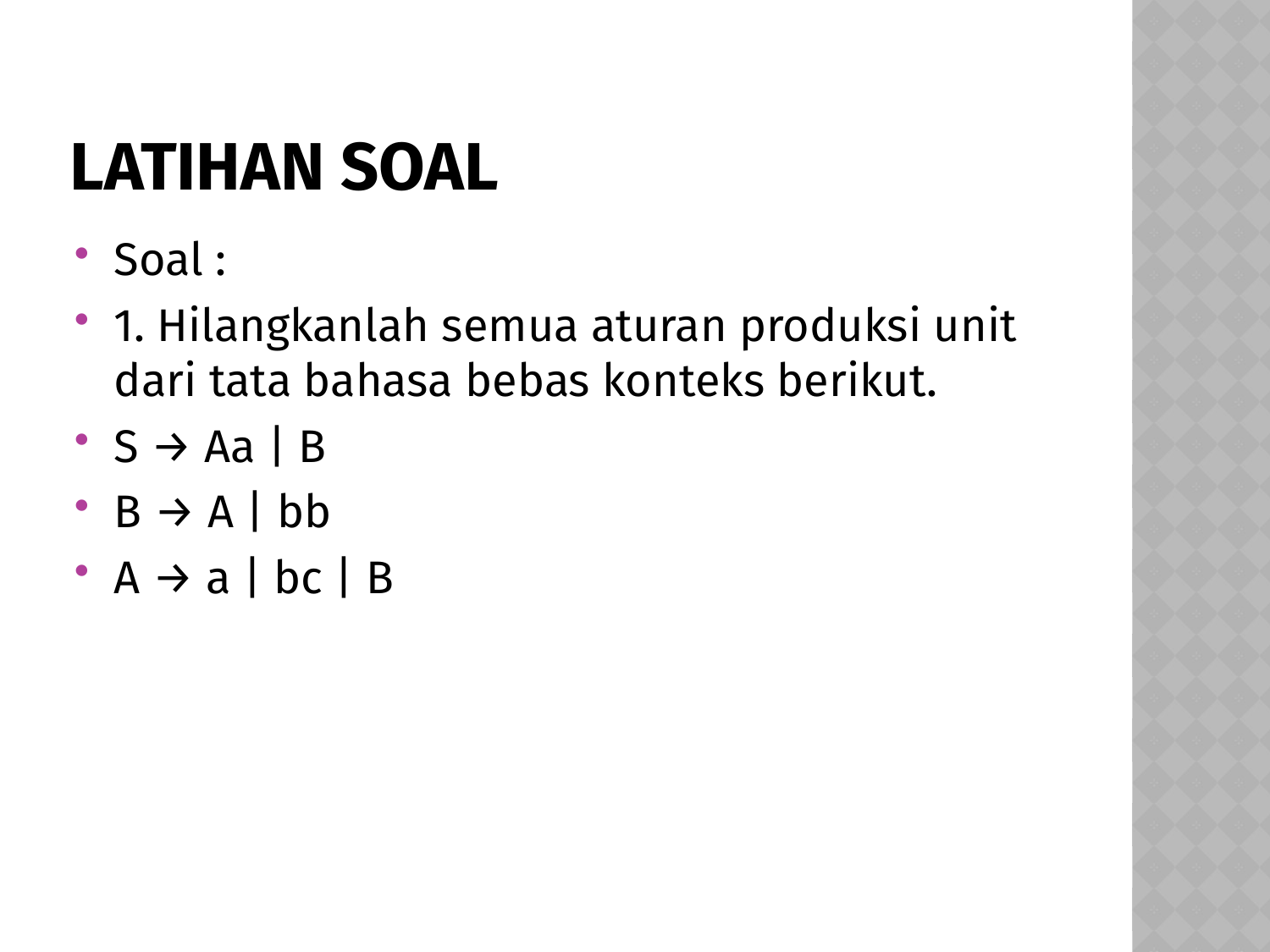

# LATIHAN SOAL
Soal :
1. Hilangkanlah semua aturan produksi unit dari tata bahasa bebas konteks berikut.
S → Aa | B
B → A | bb
A → a | bc | B